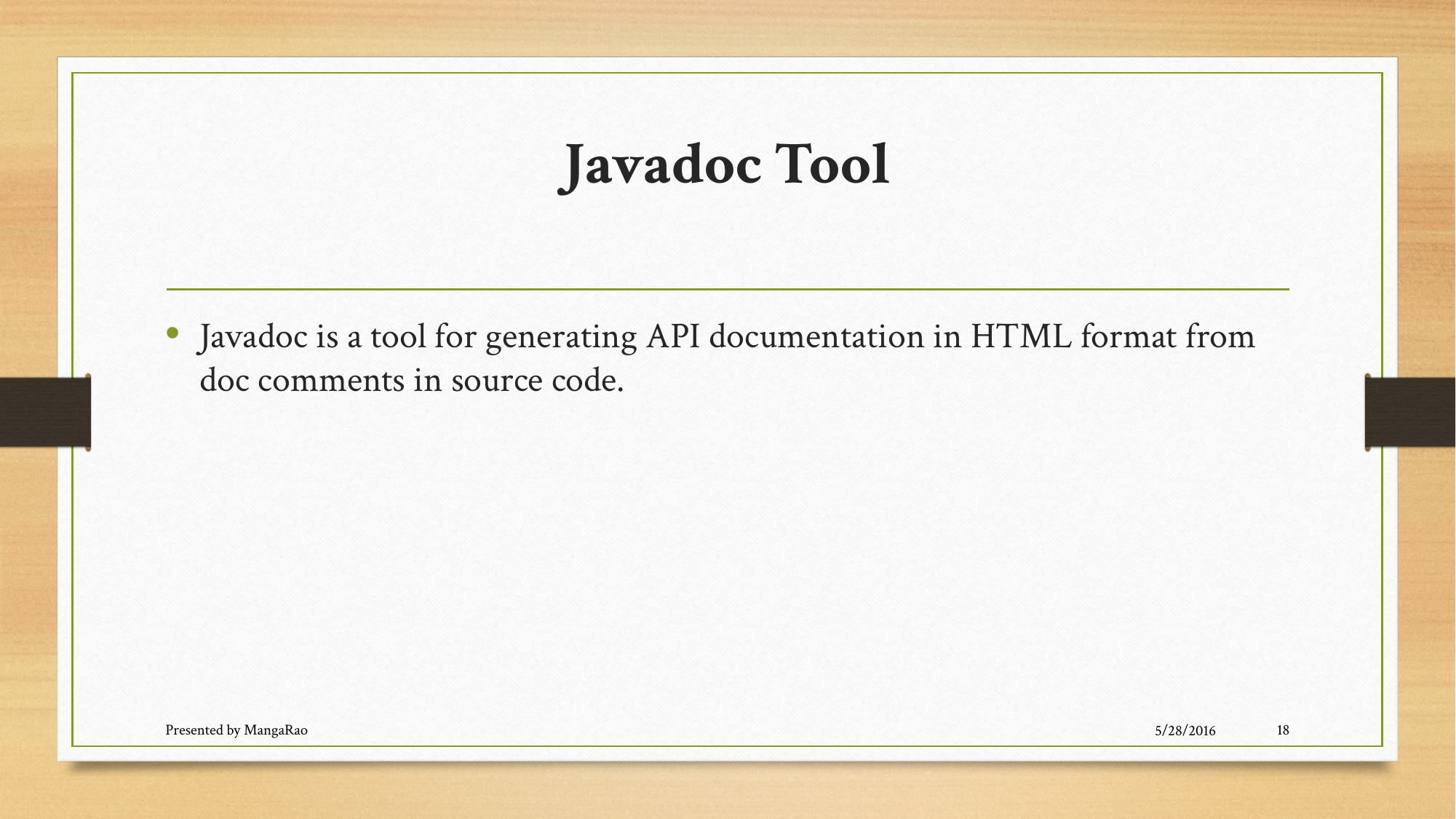

# Javadoc Tool
Javadoc is a tool for generating API documentation in HTML format from doc comments in source code.
Presented by MangaRao
5/28/2016
18